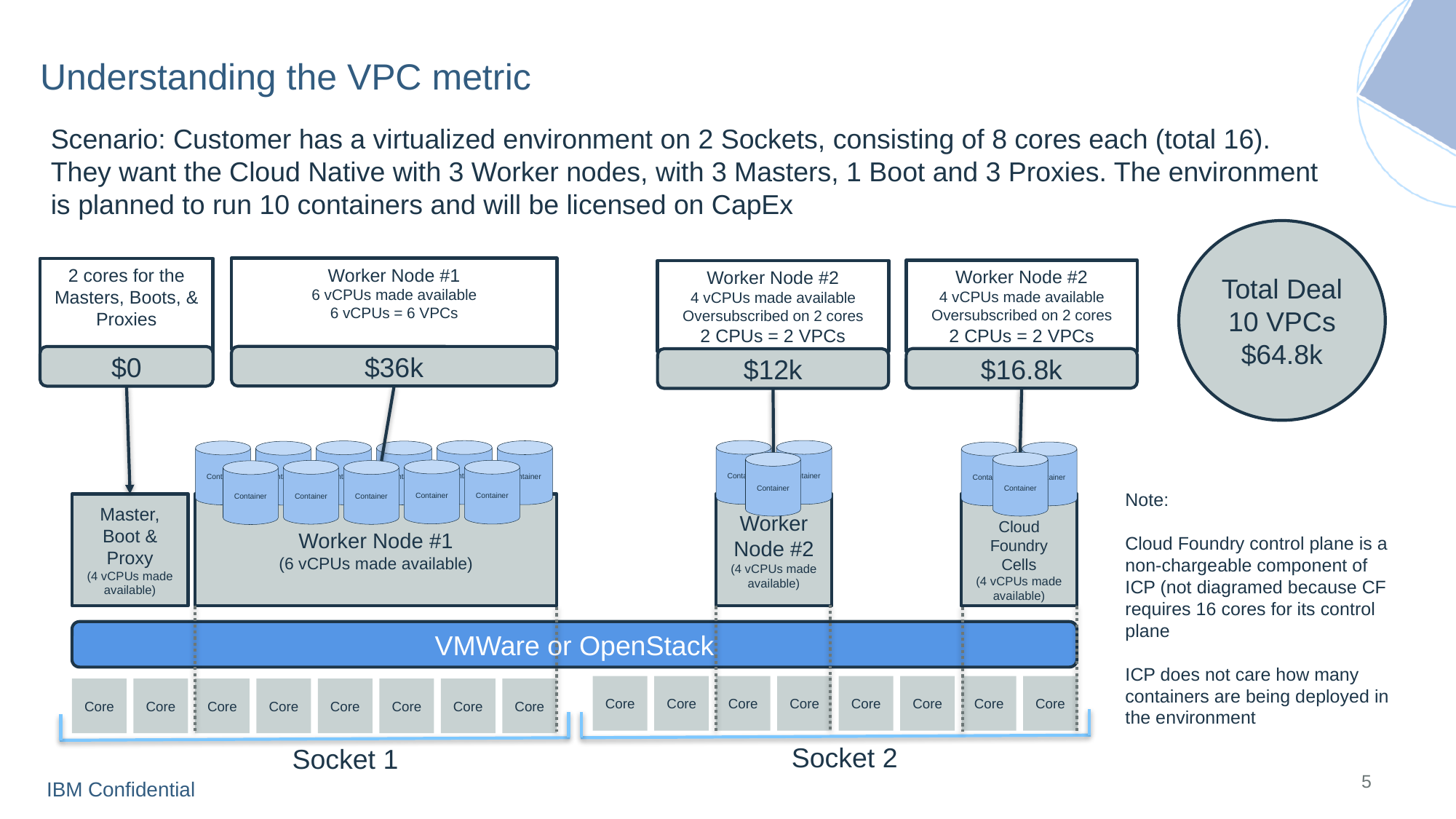

# Understanding the VPC metric
Scenario: Customer has a virtualized environment on 2 Sockets, consisting of 8 cores each (total 16). They want the Cloud Native with 3 Worker nodes, with 3 Masters, 1 Boot and 3 Proxies. The environment is planned to run 10 containers and will be licensed on CapEx
Total Deal
10 VPCs
$64.8k
Worker Node #1
6 vCPUs made available
6 vCPUs = 6 VPCs

2 cores for the Masters, Boots, & Proxies

Worker Node #2
4 vCPUs made available
Oversubscribed on 2 cores
2 CPUs = 2 VPCs
Worker Node #2
4 vCPUs made available
Oversubscribed on 2 cores
2 CPUs = 2 VPCs
$36k
$0
$16.8k
$12k
Container
Container
Container
Container
Container
Container
Container
Container
Container
Container
Master, Boot & Proxy
(4 vCPUs made available)

Cloud Foundry Cells
(4 vCPUs made available)
Worker Node #2
(4 vCPUs made available)
Worker Node #1
(6 vCPUs made available)
VMWare or OpenStack
Core
Core
Core
Core
Core
Core
Core
Core
Core
Core
Core
Core
Core
Core
Core
Core
Socket 2
Socket 1
Container
Container
Container
Container
Container
Container
Container
Note:

Cloud Foundry control plane is a non-chargeable component of ICP (not diagramed because CF requires 16 cores for its control plane

ICP does not care how many containers are being deployed in the environment

5